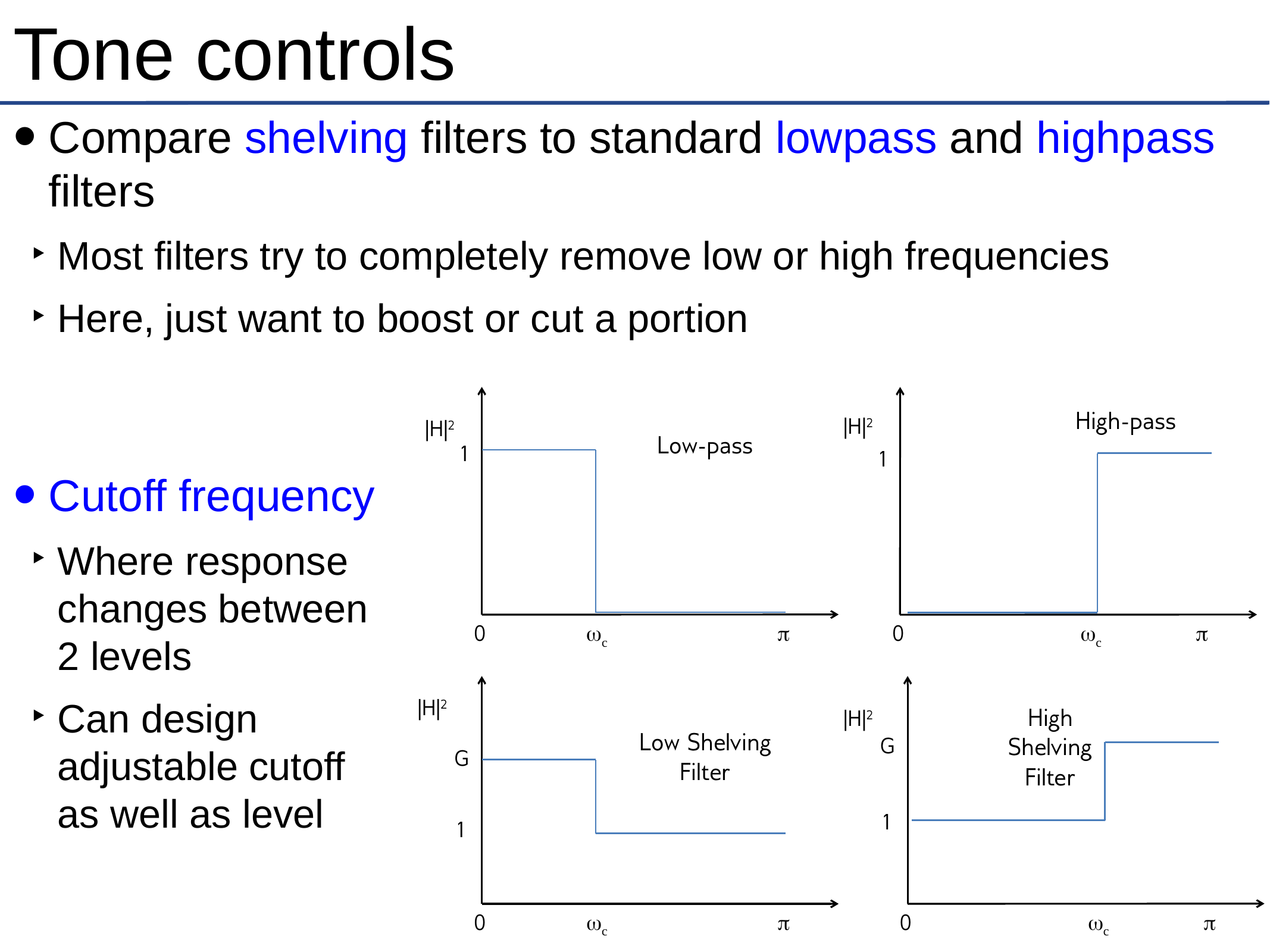

# Tone controls
Compare shelving filters to standard lowpass and highpass filters
Most filters try to completely remove low or high frequencies
Here, just want to boost or cut a portion
|H|2
Low-pass
1
ωc
π
0
High-pass
|H|2
1
π
ωc
0
Cutoff frequency
Where response changes between 2 levels
Can design adjustable cutoff as well as level
|H|2
Low Shelving Filter
G
1
ωc
π
0
High Shelving Filter
|H|2
G
1
ωc
π
0